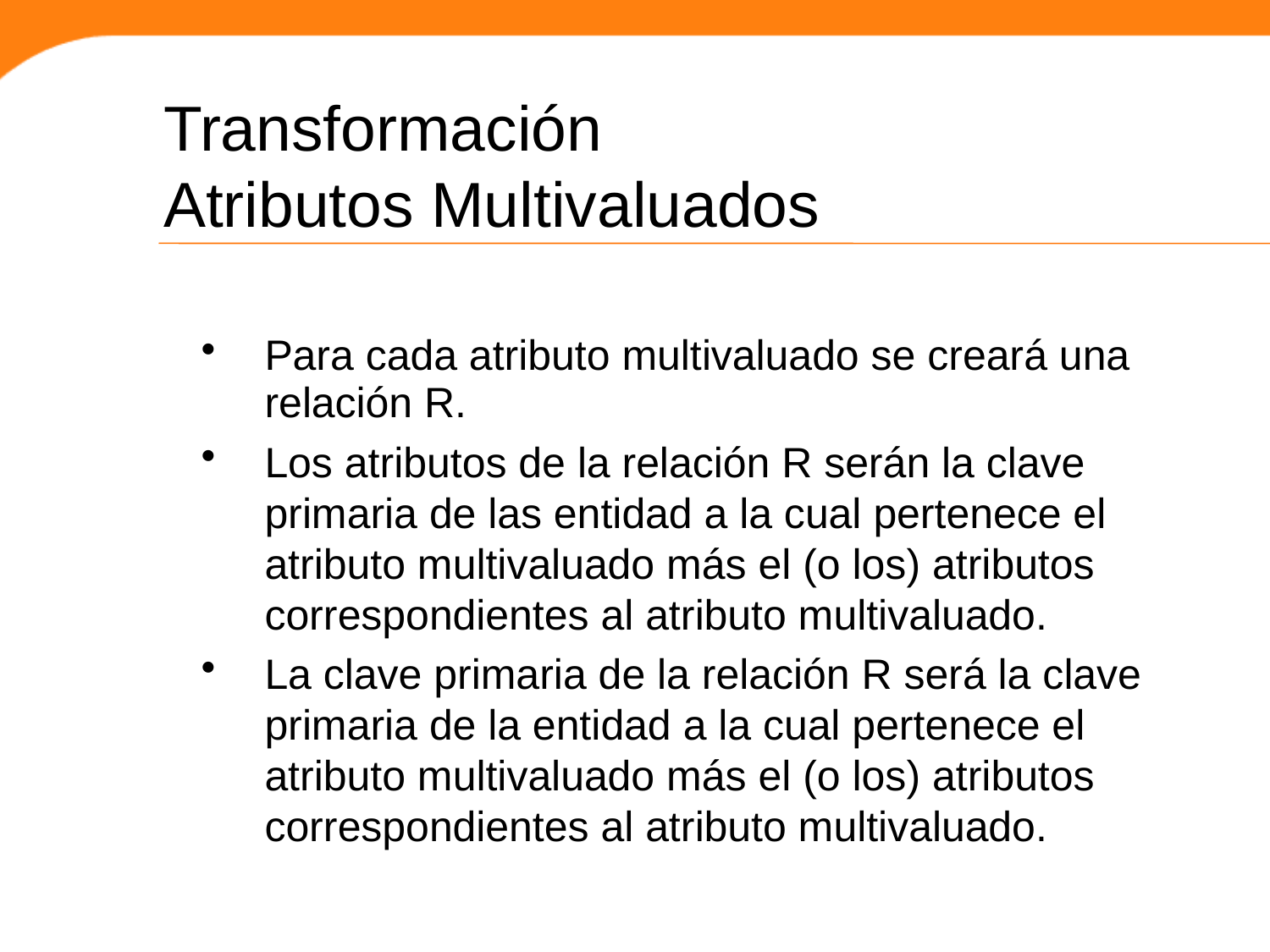

Transformación
Atributos Multivaluados
Para cada atributo multivaluado se creará una relación R.
Los atributos de la relación R serán la clave primaria de las entidad a la cual pertenece el atributo multivaluado más el (o los) atributos correspondientes al atributo multivaluado.
La clave primaria de la relación R será la clave primaria de la entidad a la cual pertenece el atributo multivaluado más el (o los) atributos correspondientes al atributo multivaluado.